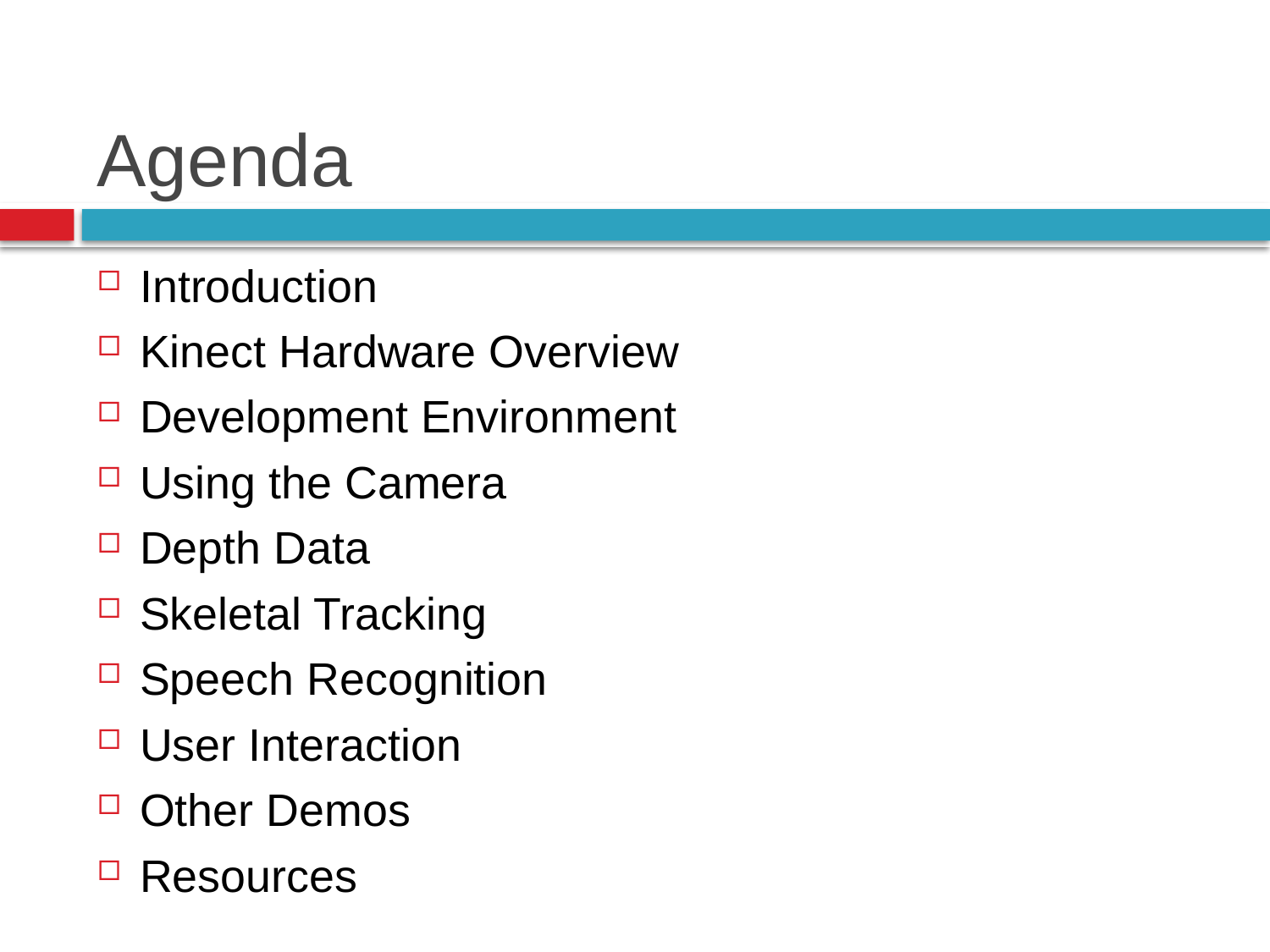

# Agenda
Introduction
Kinect Hardware Overview
Development Environment
Using the Camera
Depth Data
Skeletal Tracking
Speech Recognition
User Interaction
Other Demos
Resources